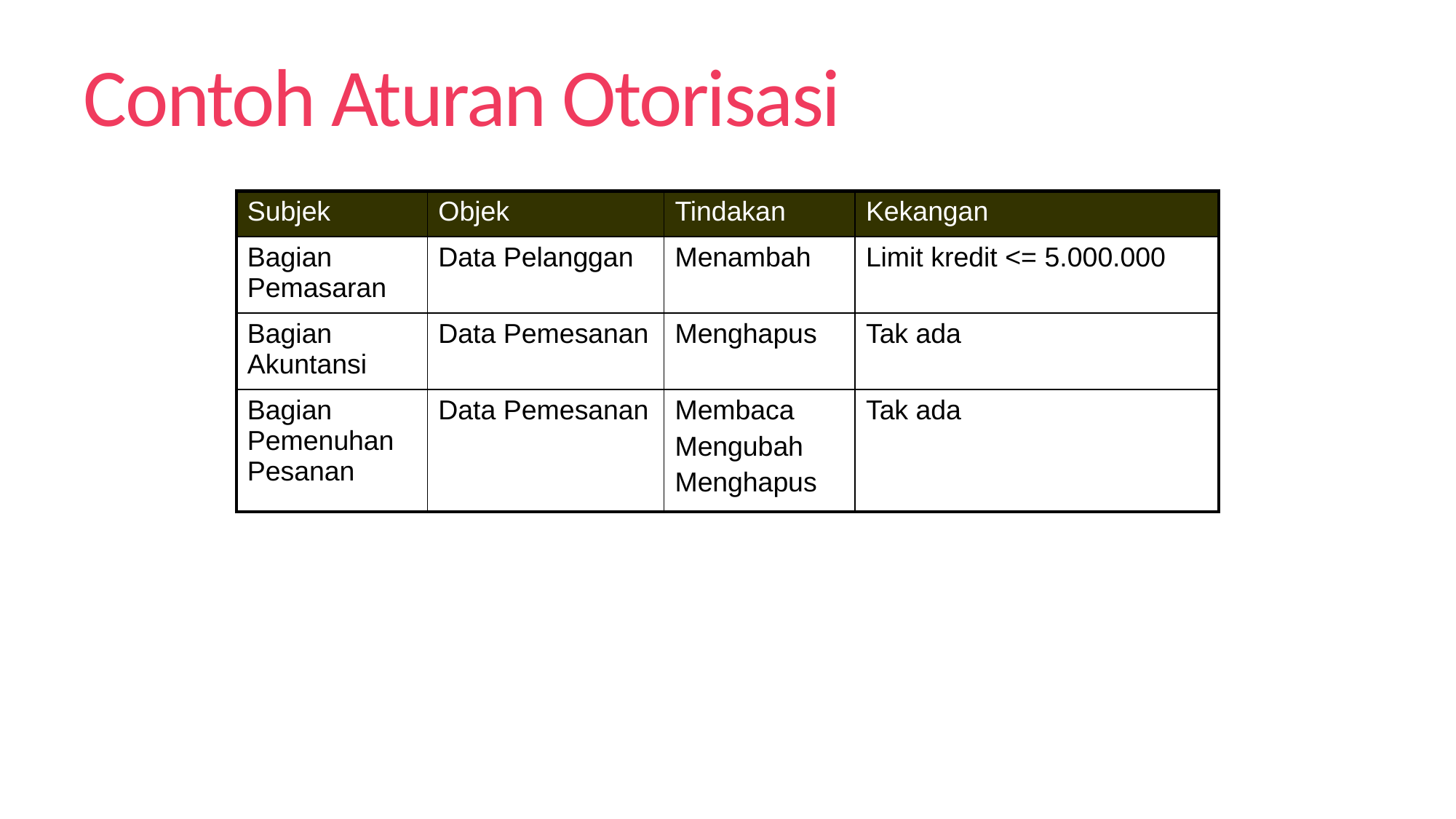

# Contoh Aturan Otorisasi
| Subjek | Objek | Tindakan | Kekangan |
| --- | --- | --- | --- |
| Bagian Pemasaran | Data Pelanggan | Menambah | Limit kredit <= 5.000.000 |
| Bagian Akuntansi | Data Pemesanan | Menghapus | Tak ada |
| Bagian Pemenuhan Pesanan | Data Pemesanan | Membaca Mengubah Menghapus | Tak ada |